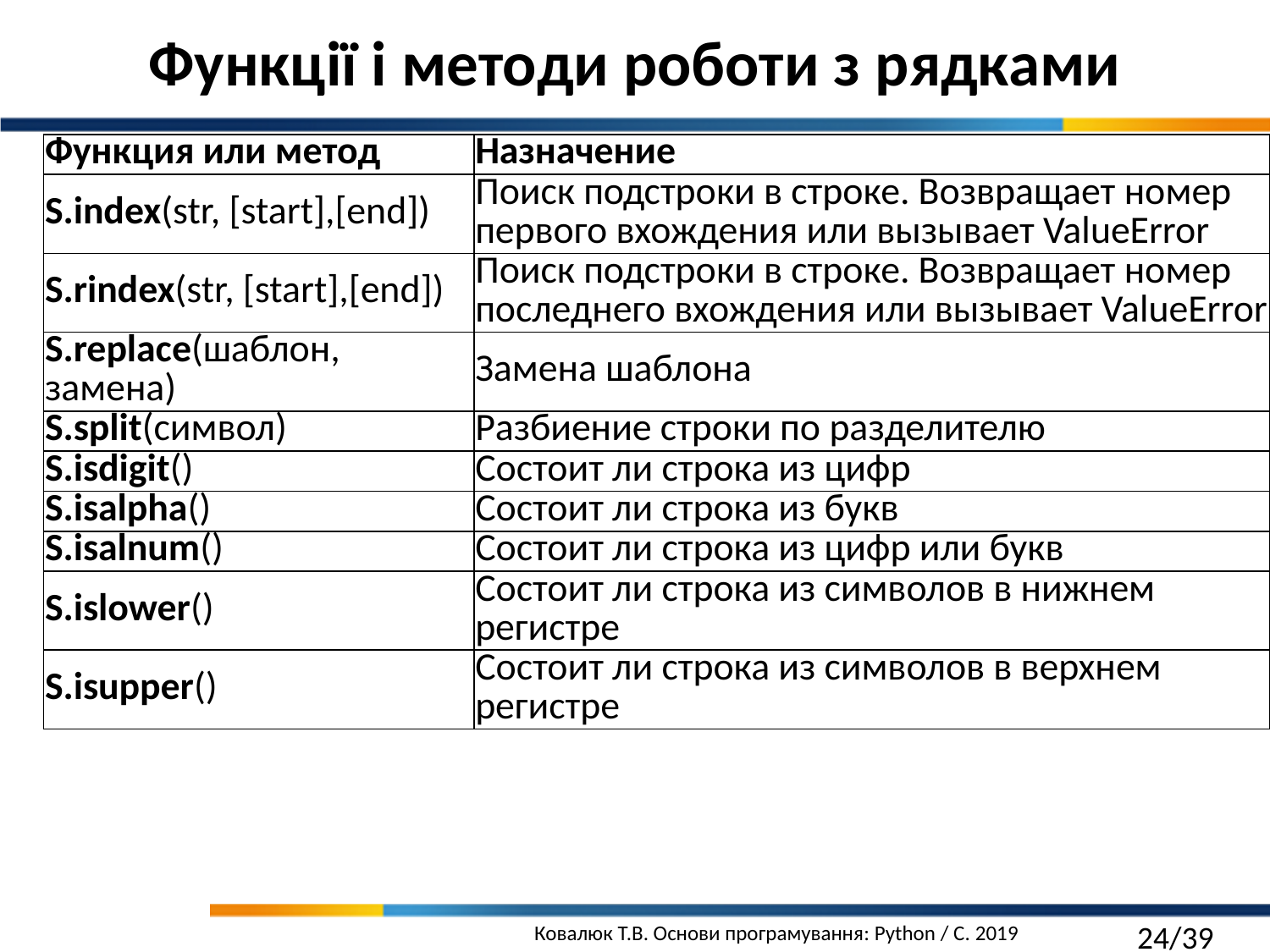

Функції і методи роботи з рядками
| Функция или метод | Назначение |
| --- | --- |
| S.index(str, [start],[end]) | Поиск подстроки в строке. Возвращает номер первого вхождения или вызывает ValueError |
| S.rindex(str, [start],[end]) | Поиск подстроки в строке. Возвращает номер последнего вхождения или вызывает ValueError |
| S.replace(шаблон, замена) | Замена шаблона |
| S.split(символ) | Разбиение строки по разделителю |
| S.isdigit() | Состоит ли строка из цифр |
| S.isalpha() | Состоит ли строка из букв |
| S.isalnum() | Состоит ли строка из цифр или букв |
| S.islower() | Состоит ли строка из символов в нижнем регистре |
| S.isupper() | Состоит ли строка из символов в верхнем регистре |